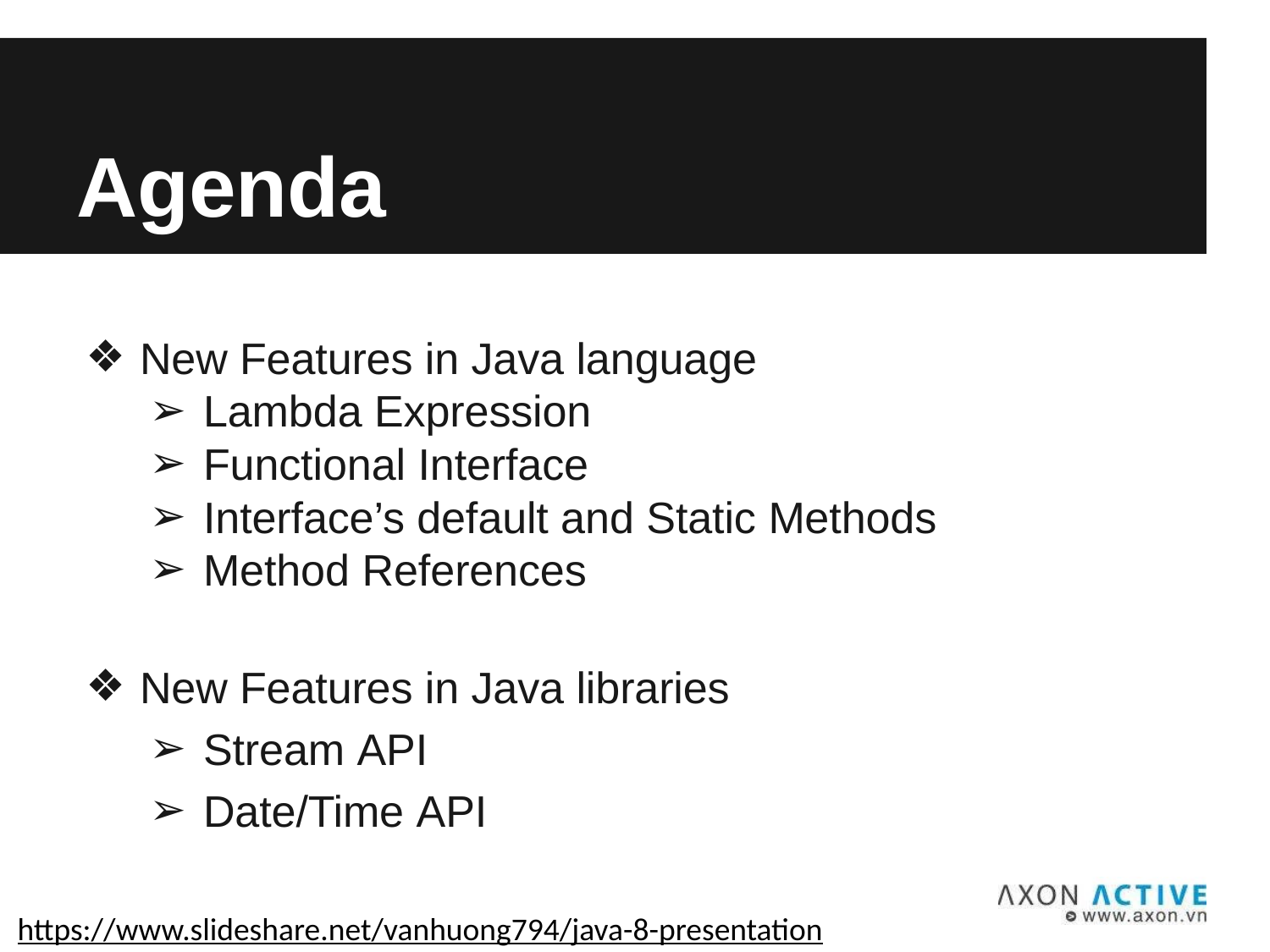

# Agenda
New Features in Java language
Lambda Expression
Functional Interface
Interface’s default and Static Methods
Method References

New Features in Java libraries
Stream API
Date/Time API

https://www.slideshare.net/vanhuong794/java-8-presentation